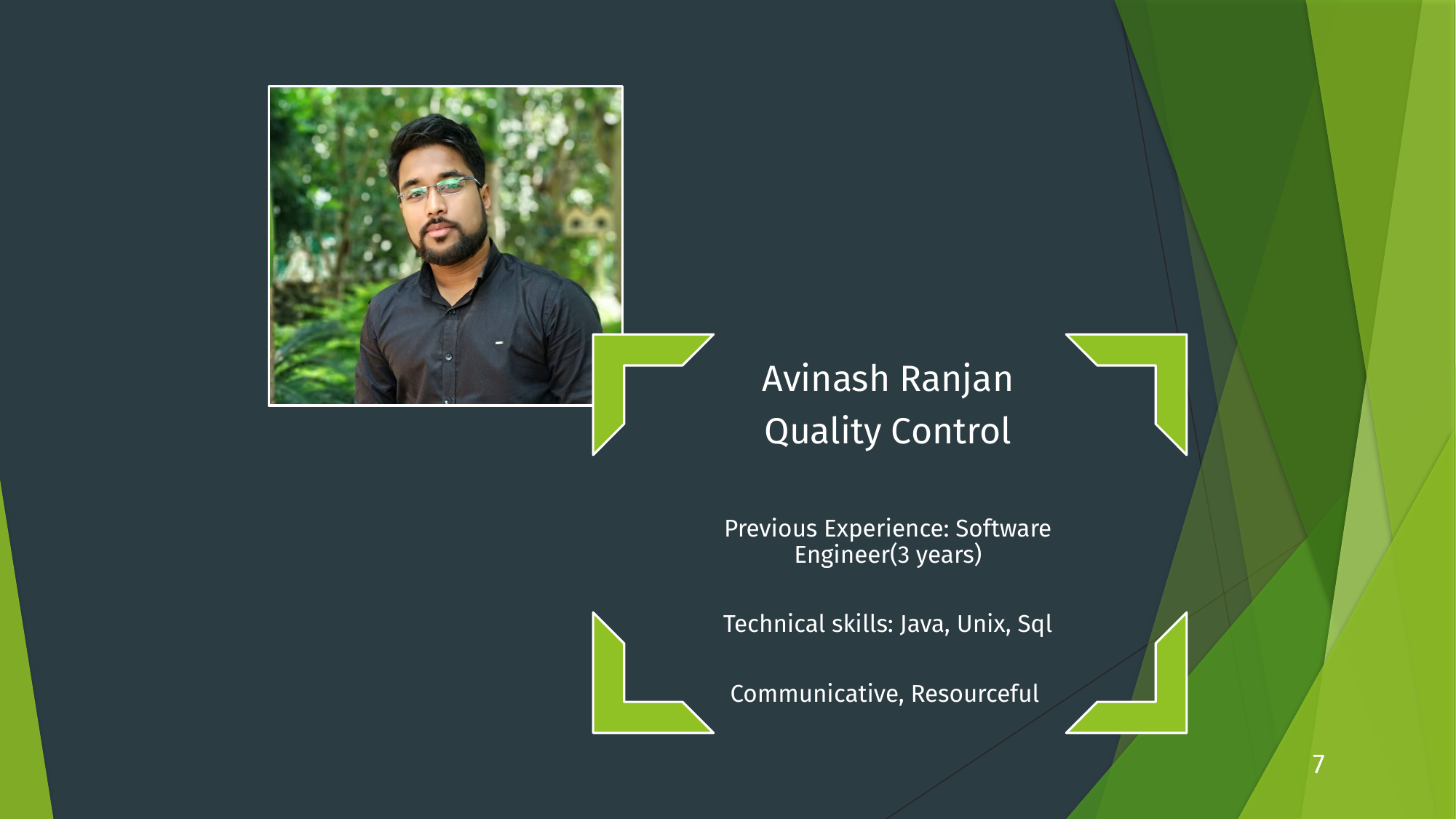

Avinash Ranjan
Quality Control

Previous Experience: Software Engineer(3 years)

Technical skills: Java, Unix, Sql

Communicative, Resourceful
7